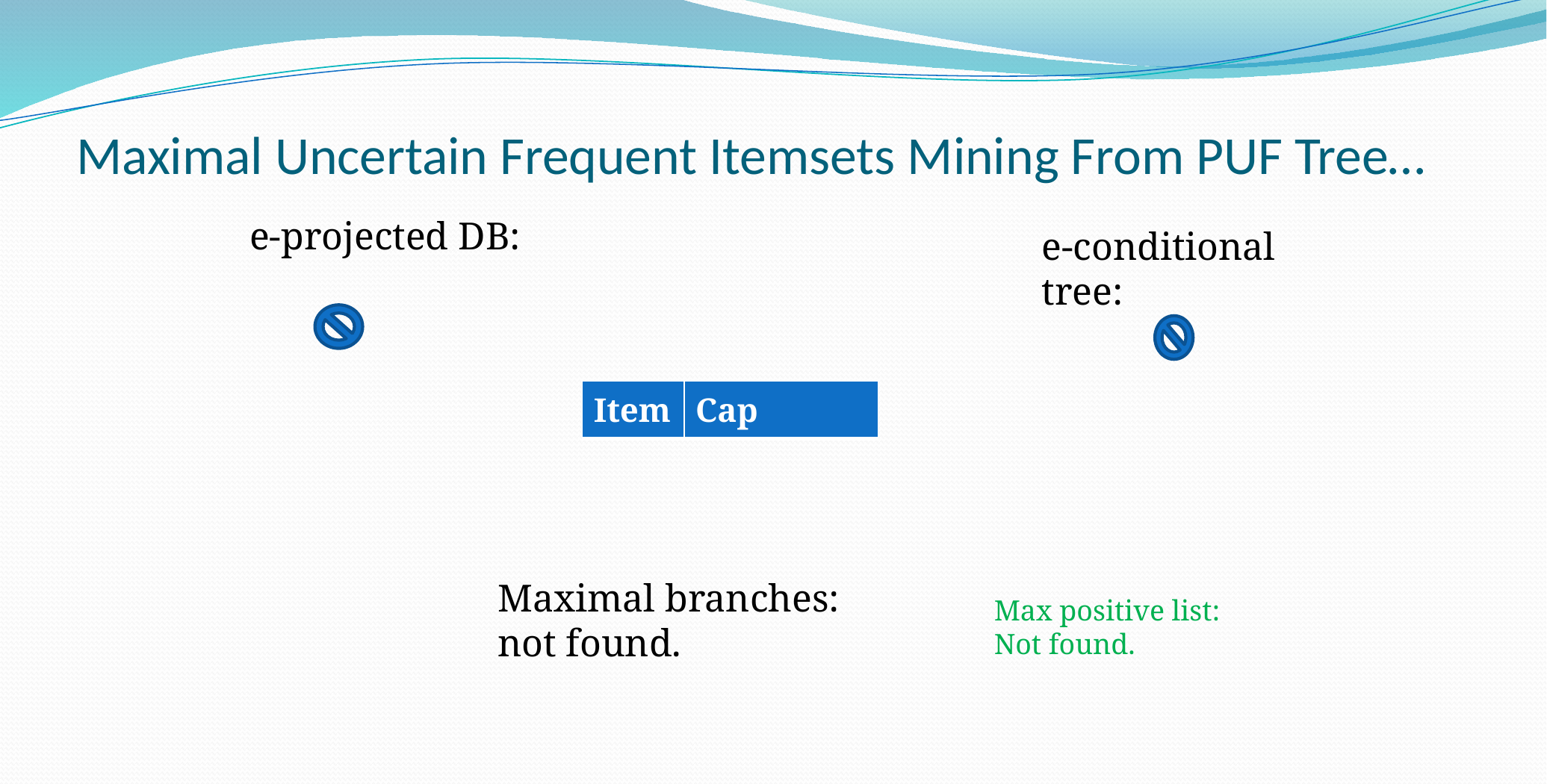

# Maximal Uncertain Frequent Itemsets Mining From PUF Tree…
e-projected DB:
e-conditional tree:

| Item | Cap |
| --- | --- |
Maximal branches:
not found.
Max positive list:
Not found.